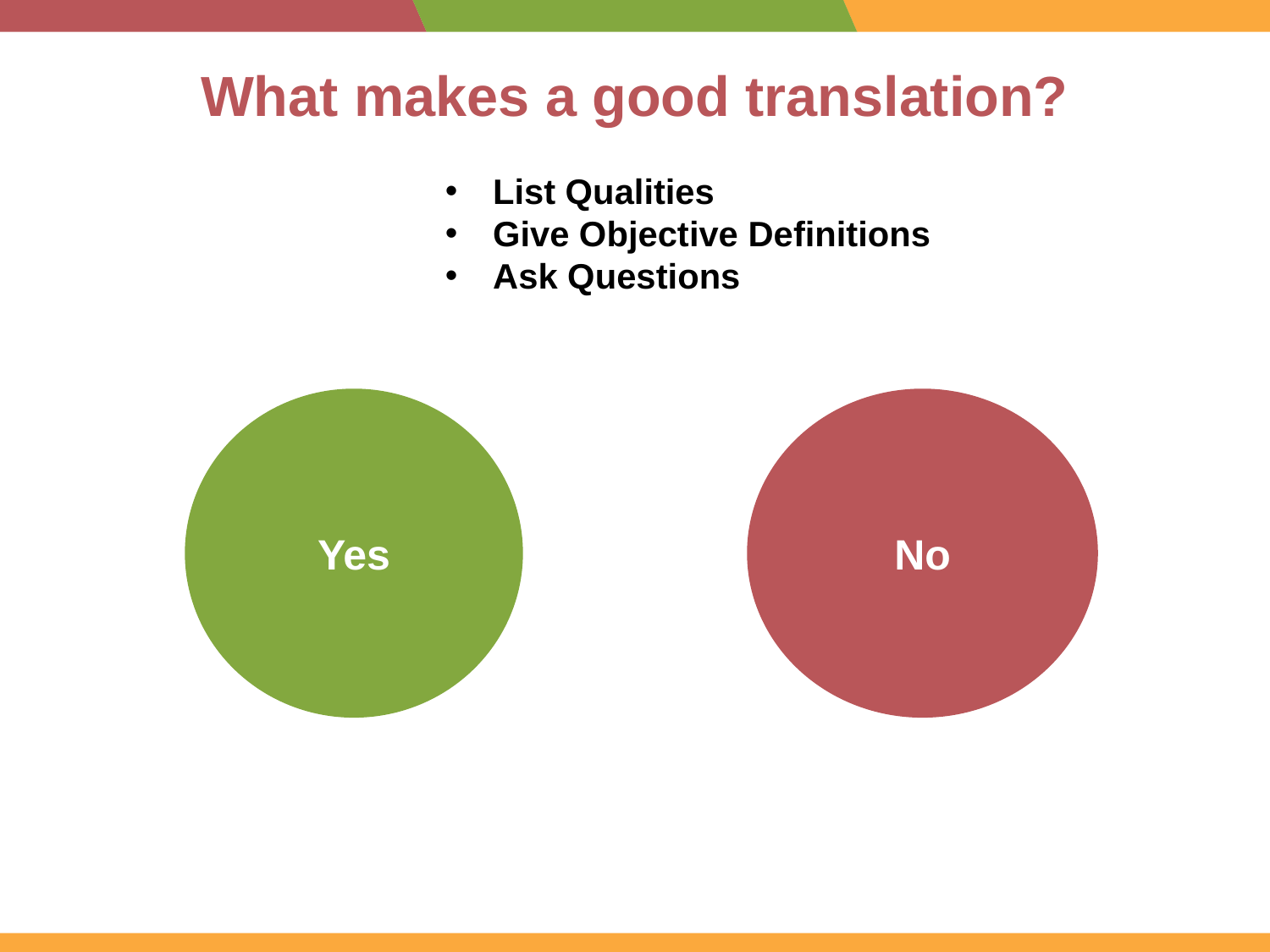

# What makes a good translation?
List Qualities
Give Objective Definitions
Ask Questions

No

Yes